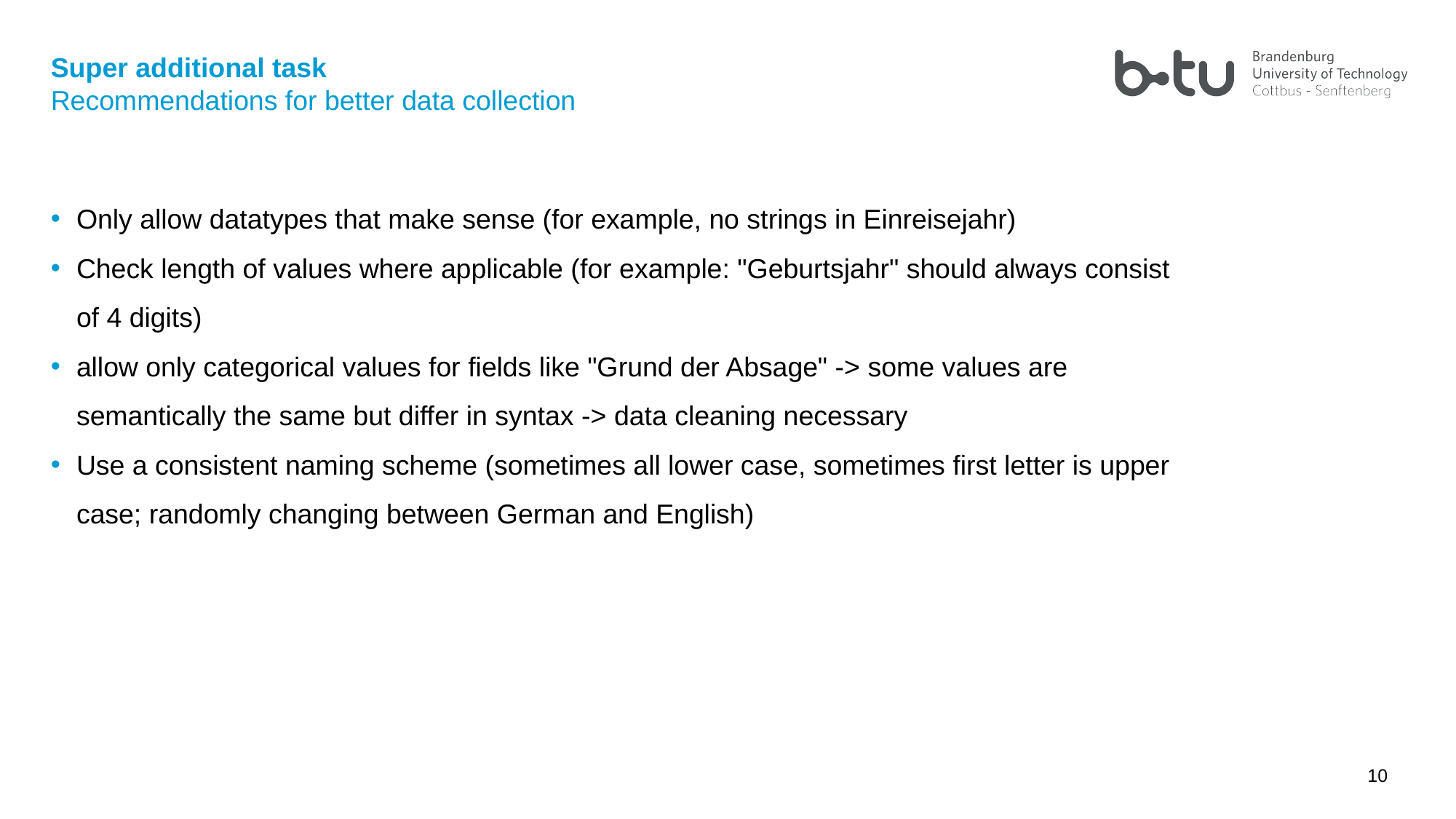

Super additional task
Recommendations for better data collection
Only allow datatypes that make sense (for example, no strings in Einreisejahr)
Check length of values where applicable (for example: "Geburtsjahr" should always consist of 4 digits)
allow only categorical values for fields like "Grund der Absage" -> some values are semantically the same but differ in syntax -> data cleaning necessary
Use a consistent naming scheme (sometimes all lower case, sometimes first letter is upper case; randomly changing between German and English)
10